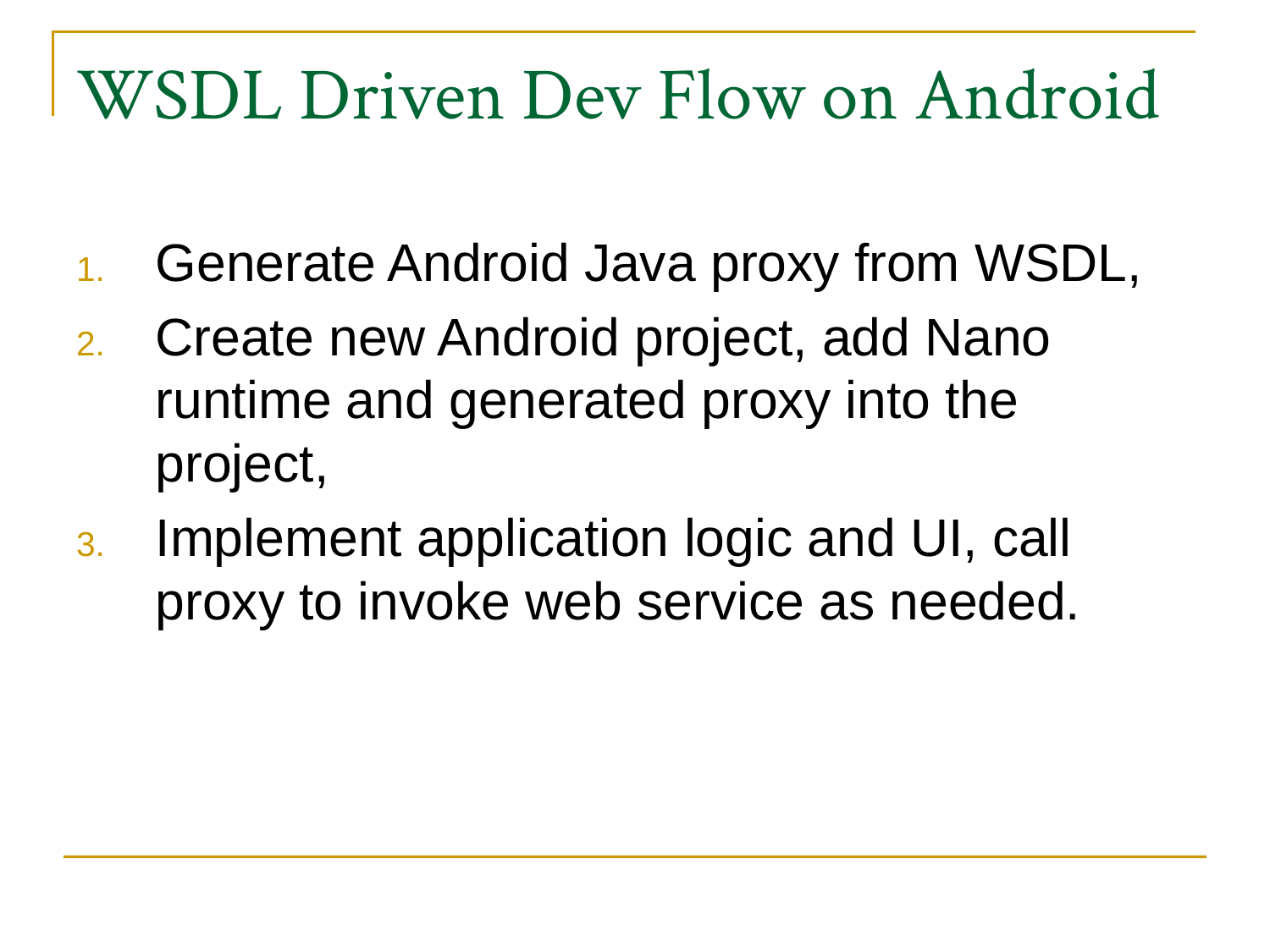

# WSDL Driven Dev Flow on Android
Generate Android Java proxy from WSDL,
Create new Android project, add Nano runtime and generated proxy into the project,
Implement application logic and UI, call proxy to invoke web service as needed.